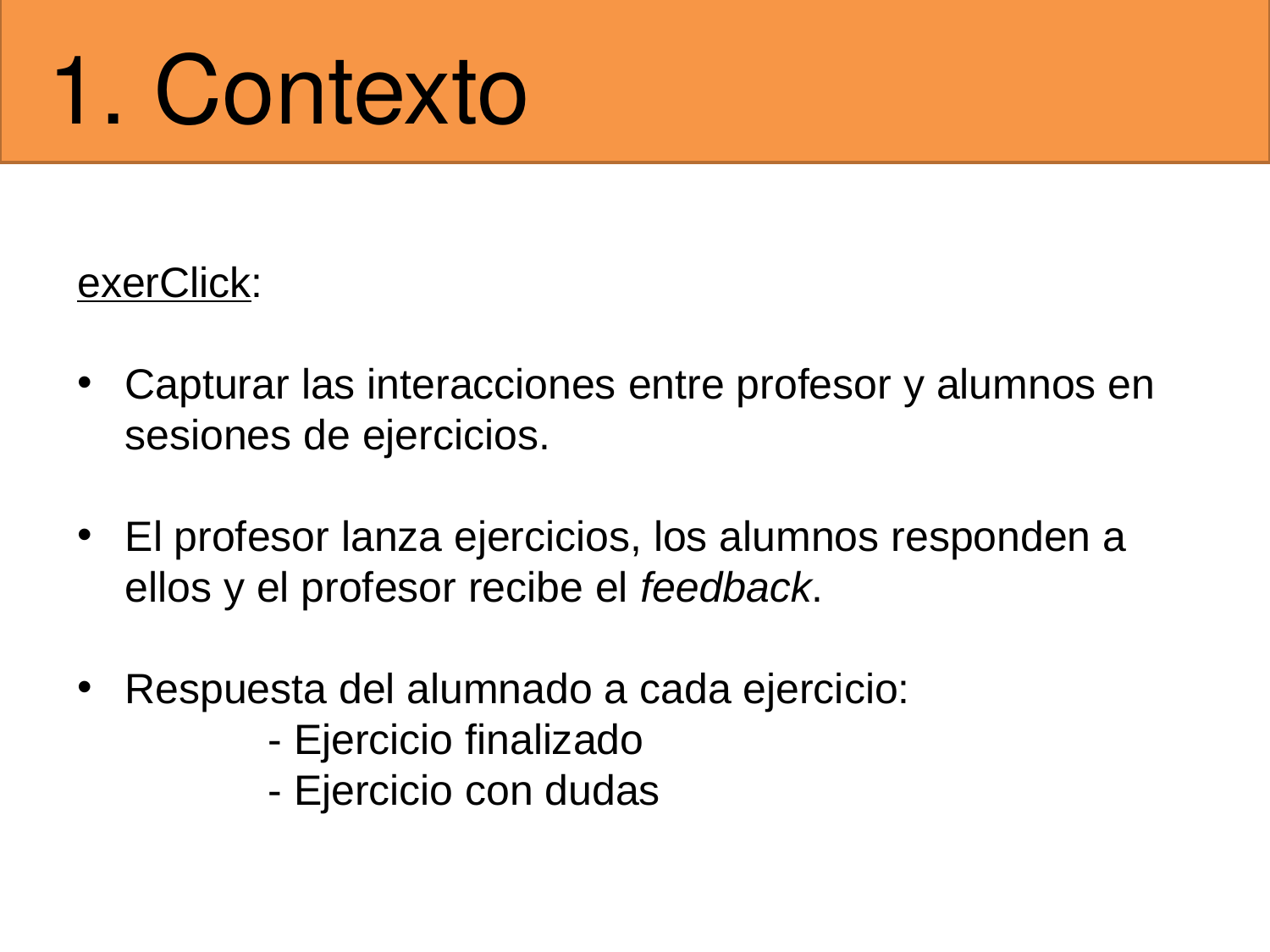

# 1. Contexto
exerClick:

Capturar las interacciones entre profesor y alumnos en sesiones de ejercicios.

El profesor lanza ejercicios, los alumnos responden a ellos y el profesor recibe el feedback.

Respuesta del alumnado a cada ejercicio:
	- Ejercicio finalizado
	- Ejercicio con dudas